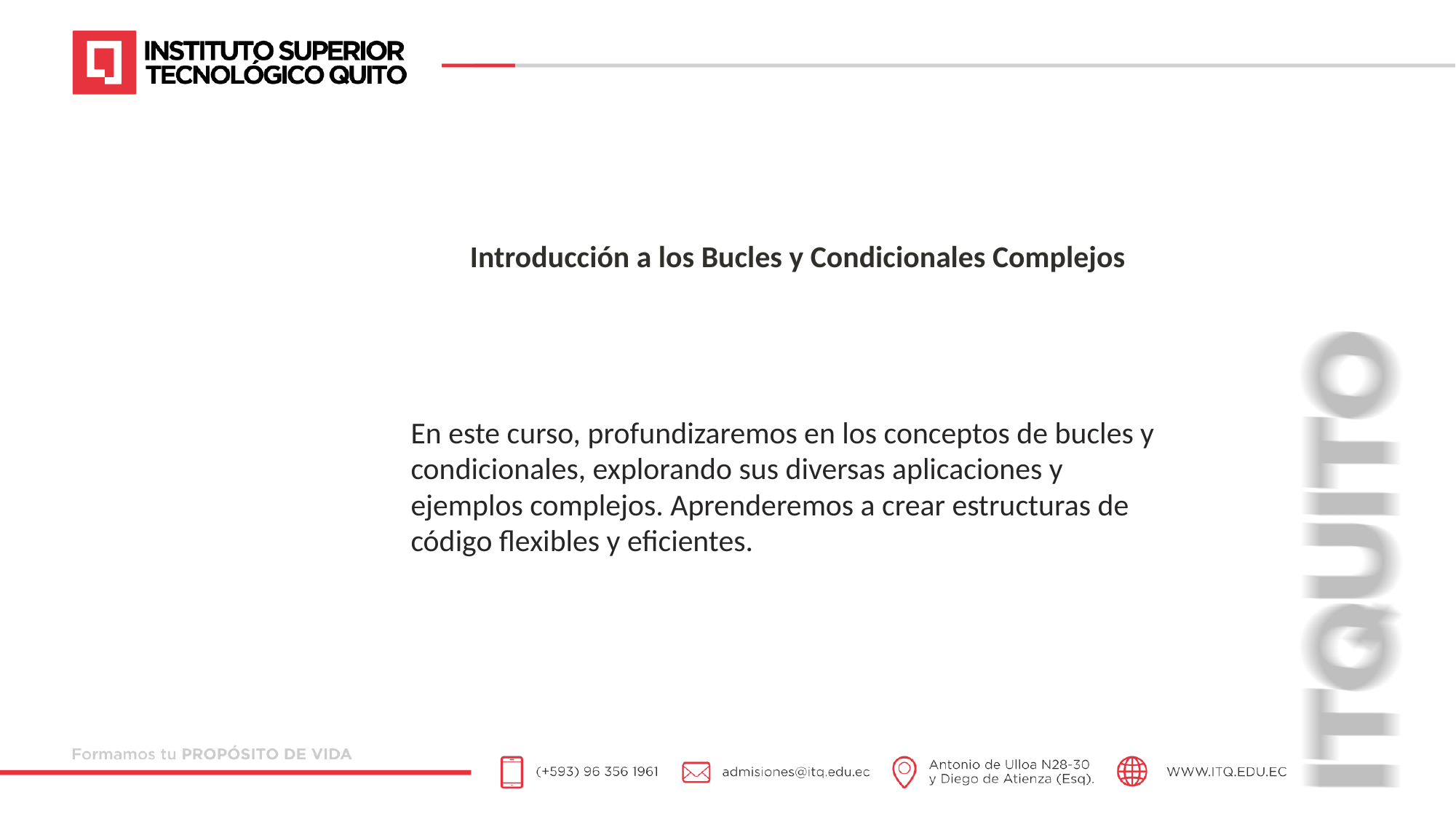

Introducción a los Bucles y Condicionales Complejos
En este curso, profundizaremos en los conceptos de bucles y condicionales, explorando sus diversas aplicaciones y ejemplos complejos. Aprenderemos a crear estructuras de código flexibles y eficientes.